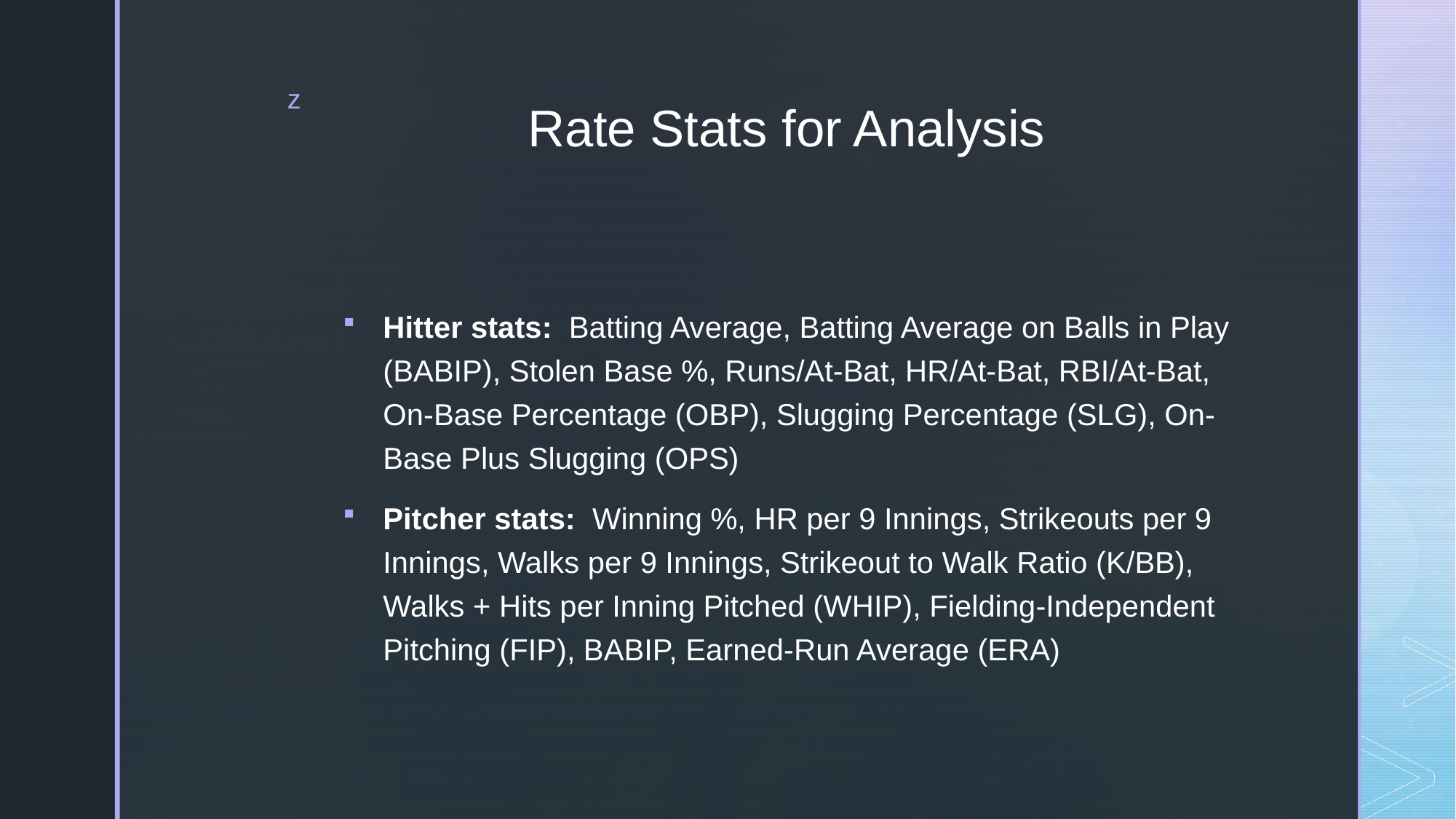

# Rate Stats for Analysis
Hitter stats:  Batting Average, Batting Average on Balls in Play (BABIP), Stolen Base %, Runs/At-Bat, HR/At-Bat, RBI/At-Bat, On-Base Percentage (OBP), Slugging Percentage (SLG), On-Base Plus Slugging (OPS)
Pitcher stats:  Winning %, HR per 9 Innings, Strikeouts per 9 Innings, Walks per 9 Innings, Strikeout to Walk Ratio (K/BB), Walks + Hits per Inning Pitched (WHIP), Fielding-Independent Pitching (FIP), BABIP, Earned-Run Average (ERA)